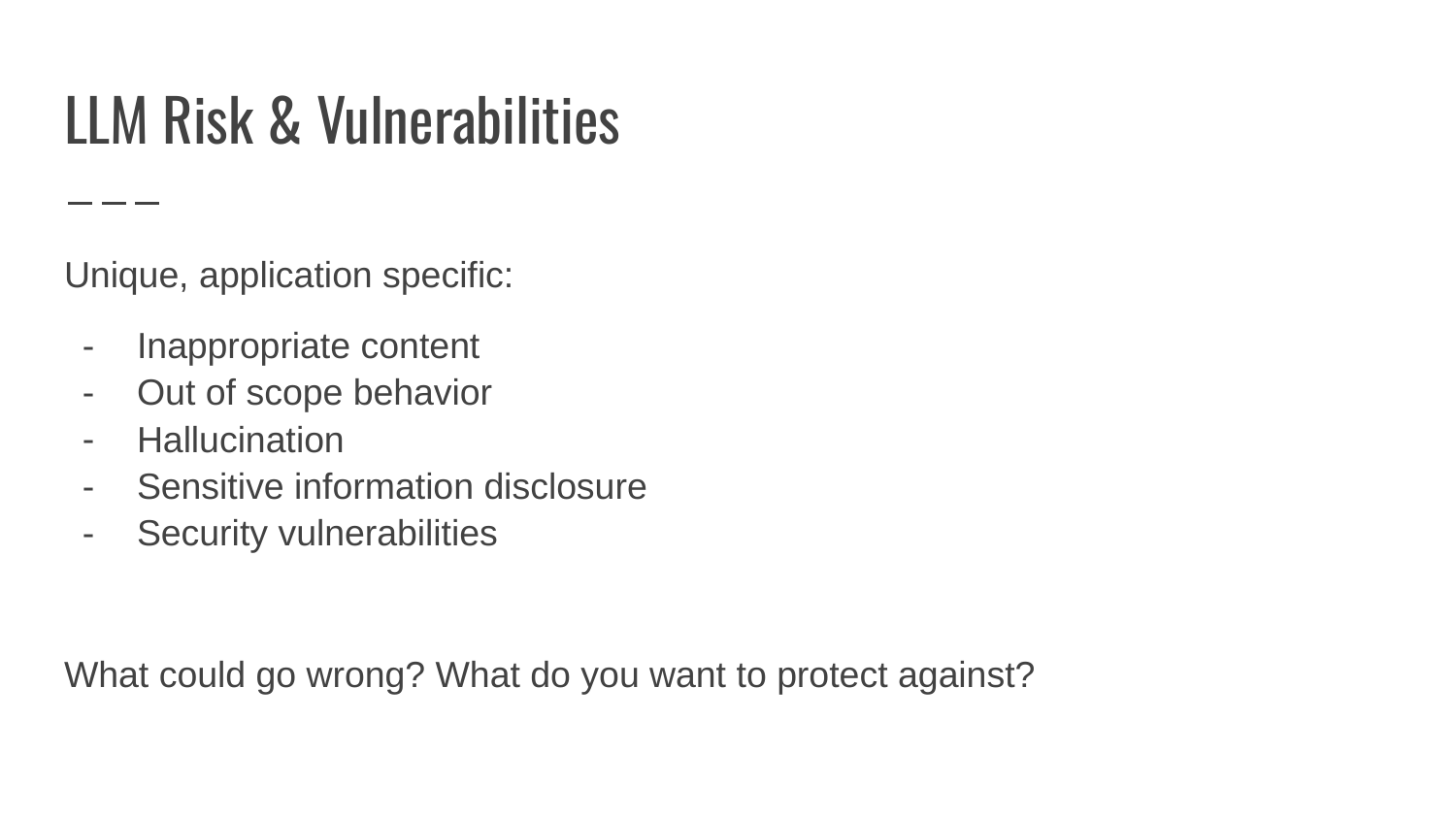

# LLM Risk & Vulnerabilities
Unique, application specific:
Inappropriate content
Out of scope behavior
Hallucination
Sensitive information disclosure
Security vulnerabilities

What could go wrong? What do you want to protect against?